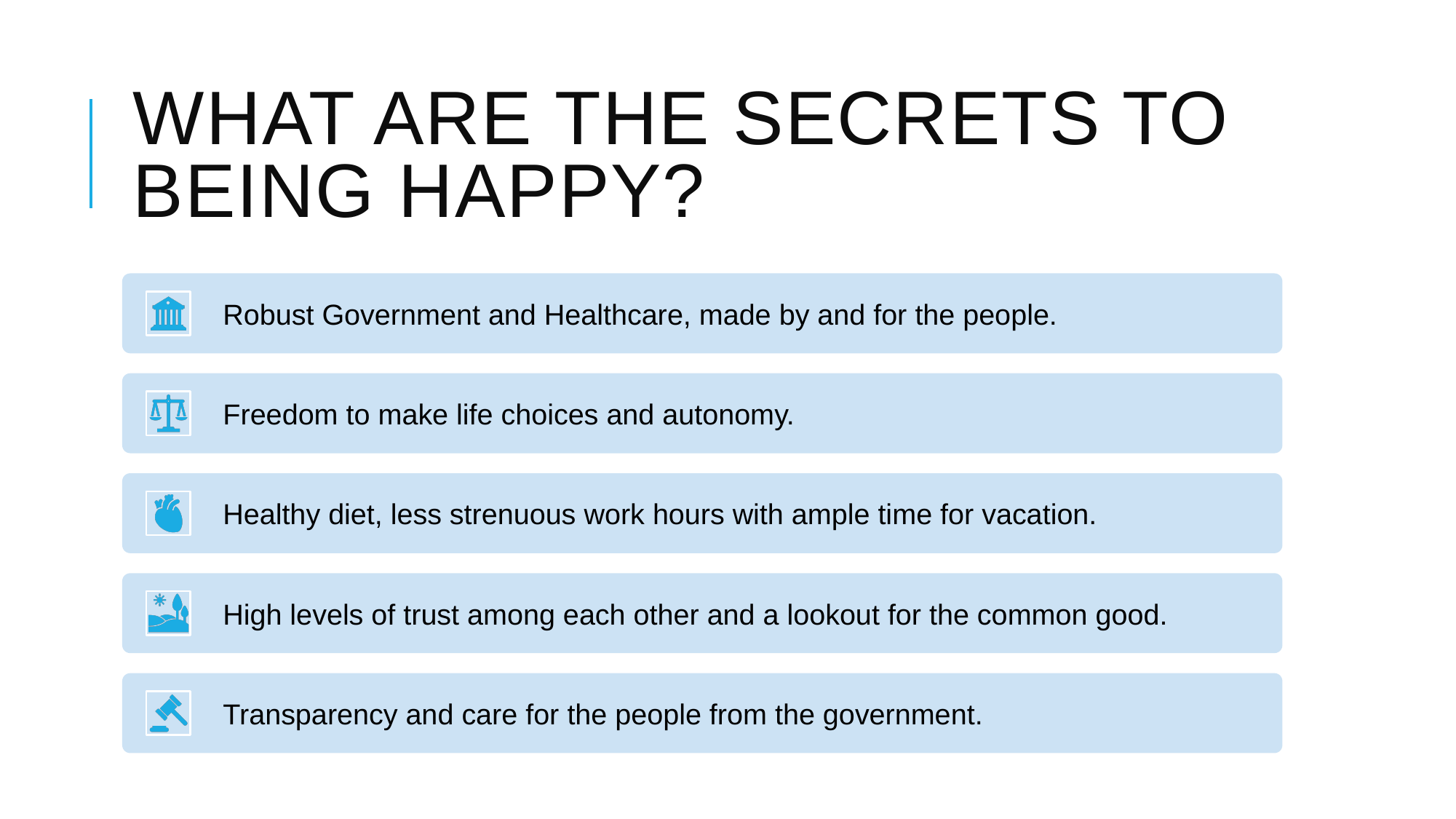

# What are the secrets to being happy?
Robust Government and Healthcare, made by and for the people.
Freedom to make life choices and autonomy.
Healthy diet, less strenuous work hours with ample time for vacation.
High levels of trust among each other and a lookout for the common good.
Transparency and care for the people from the government.